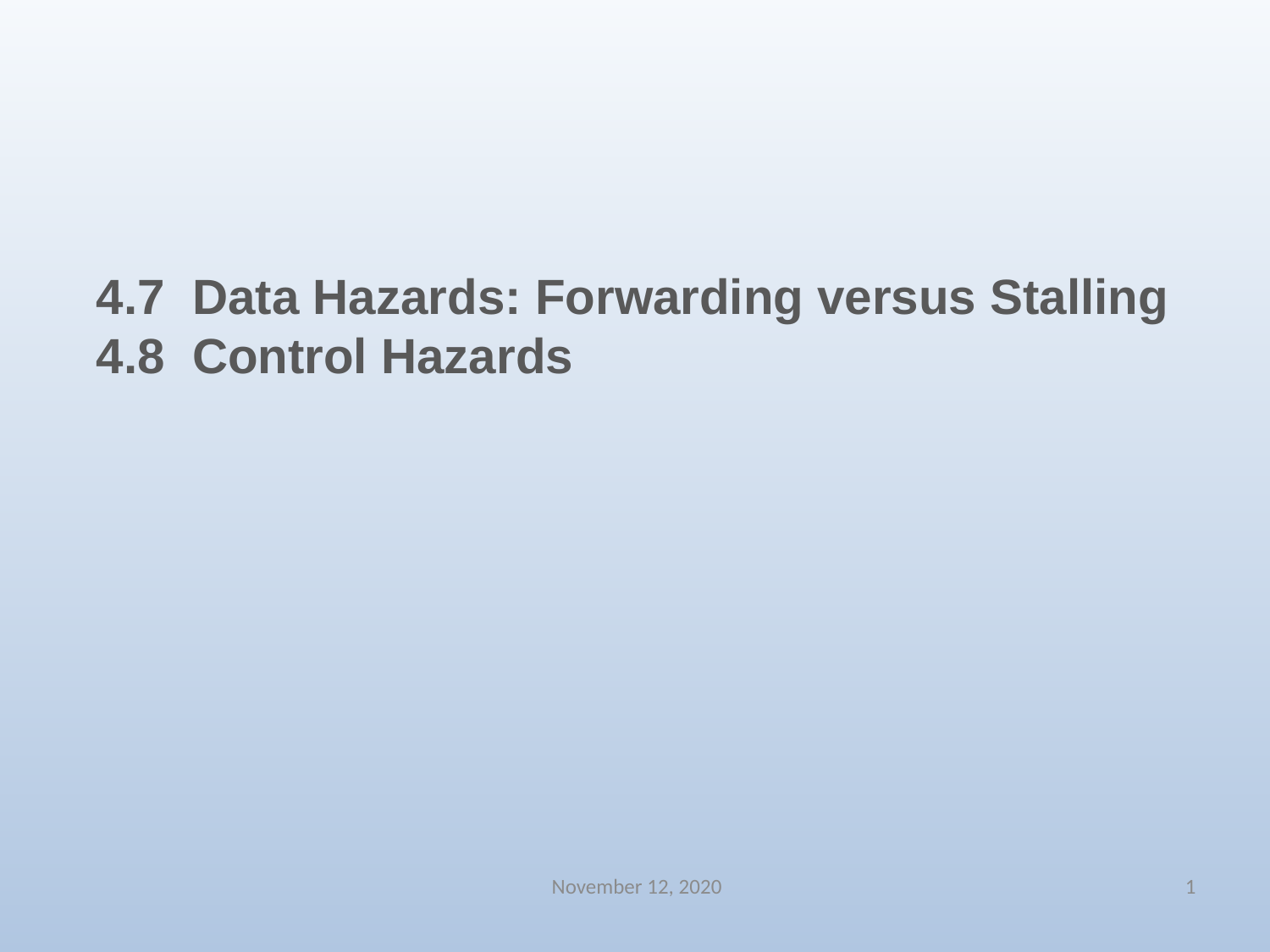

4.7  Data Hazards: Forwarding versus Stalling
4.8  Control Hazards

November 12, 2020
1